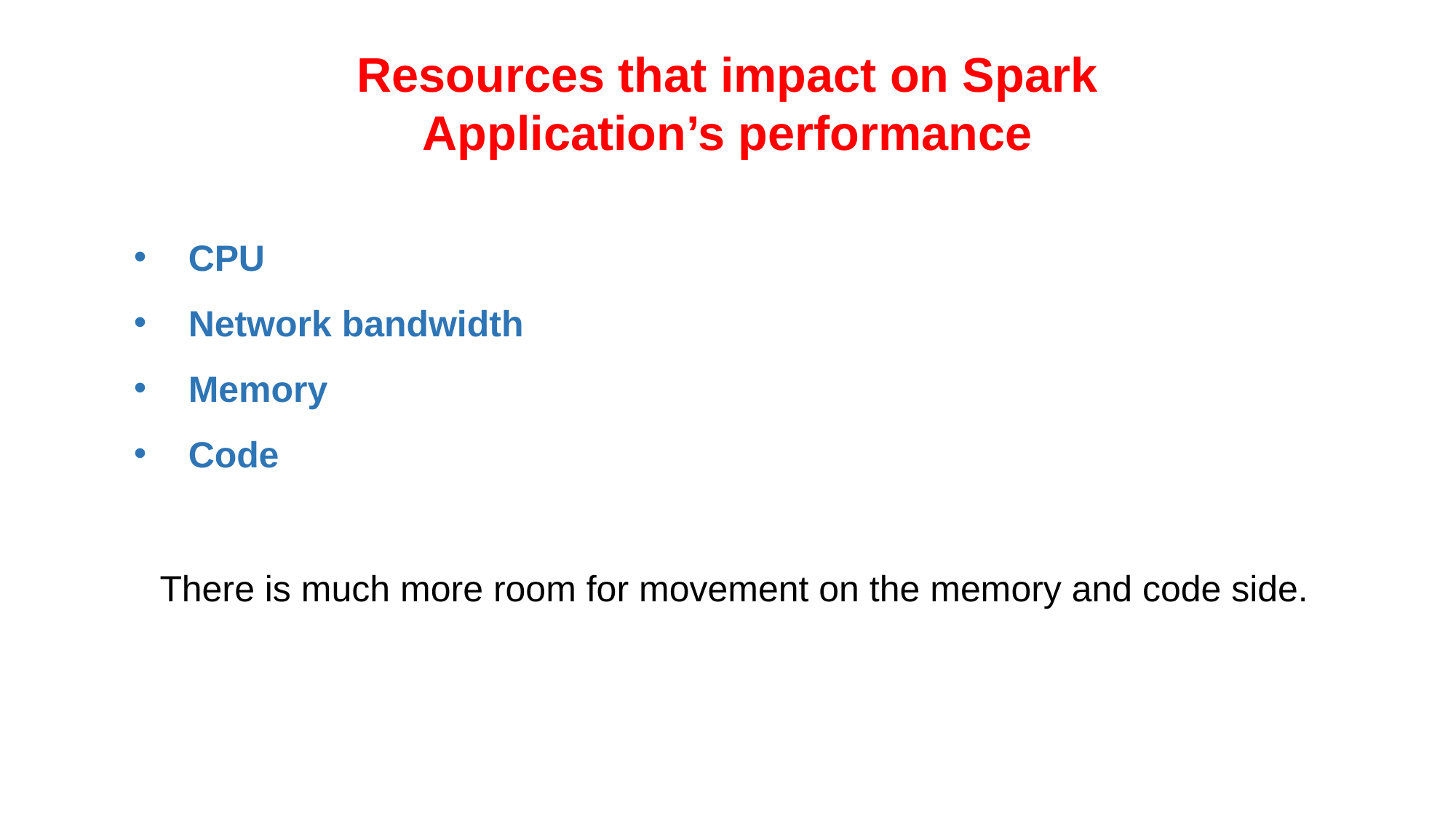

Resources that impact on Spark Application’s performance
CPU
Network bandwidth
Memory
Code
There is much more room for movement on the memory and code side.